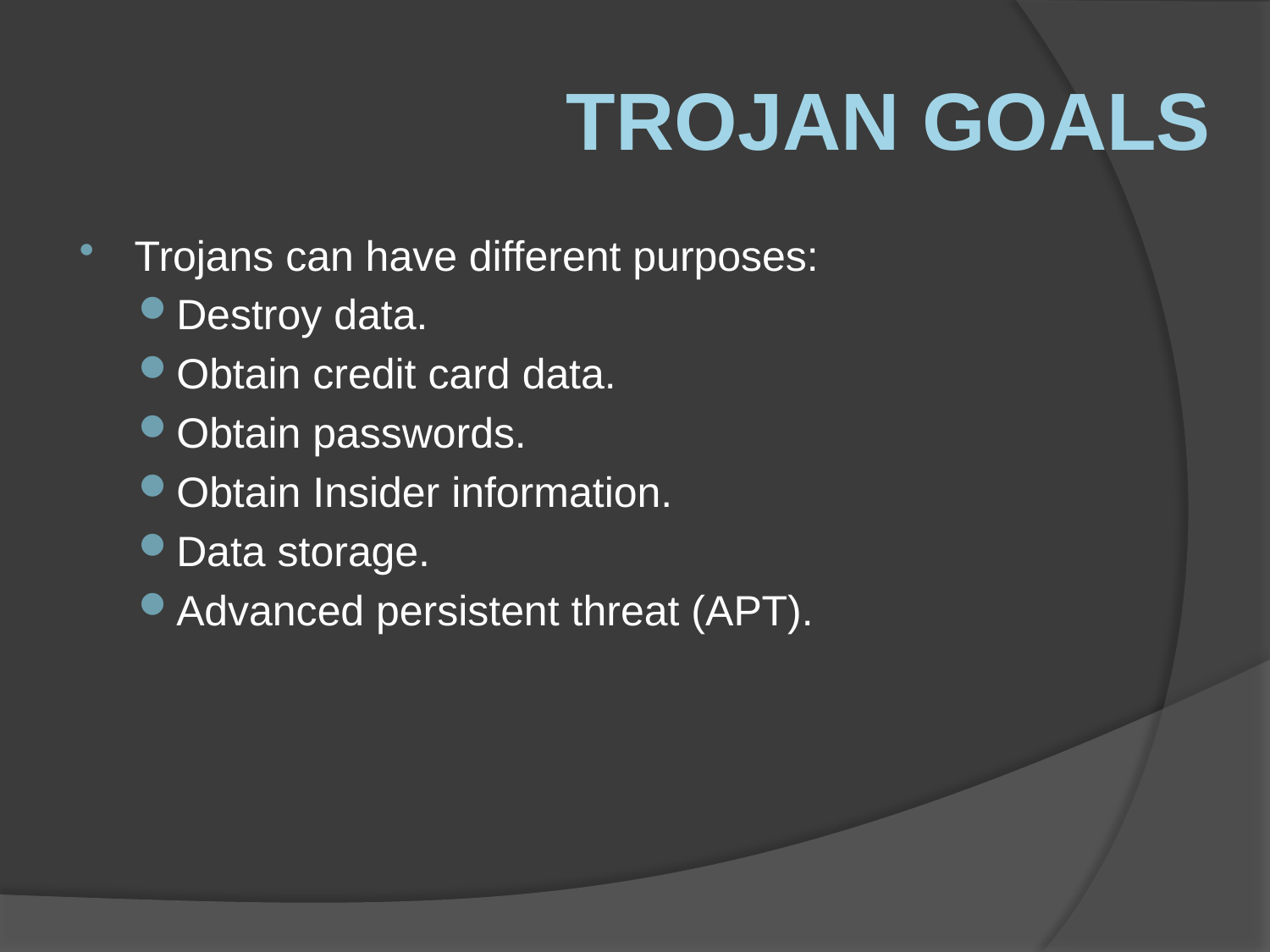

# Trojan Goals
Trojans can have different purposes:
Destroy data.
Obtain credit card data.
Obtain passwords.
Obtain Insider information.
Data storage.
Advanced persistent threat (APT).